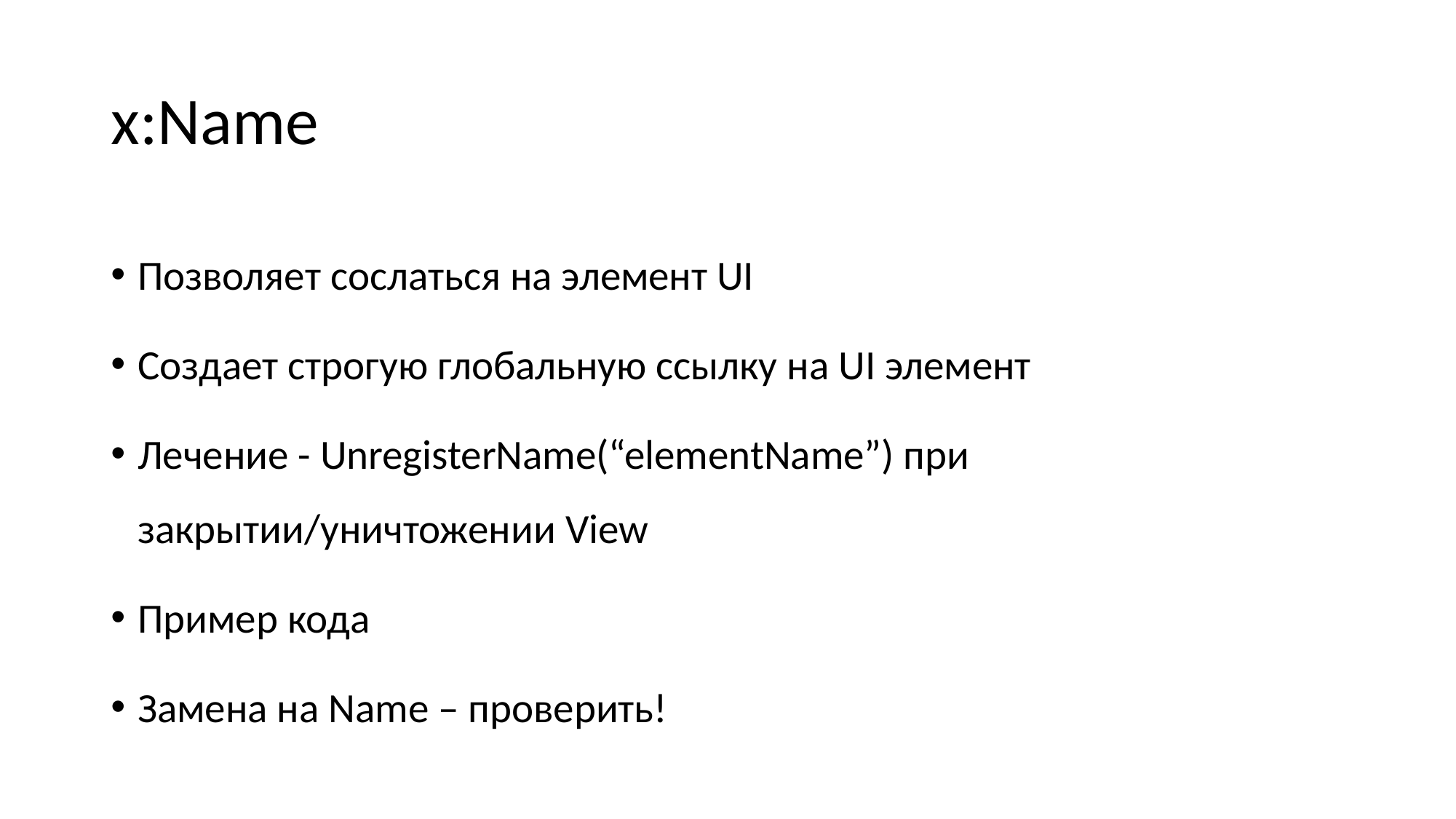

# x:Name
Позволяет сослаться на элемент UI
Создает строгую глобальную ссылку на UI элемент
Лечение - UnregisterName(“elementName”) при закрытии/уничтожении View
Пример кода
Замена на Name – проверить!